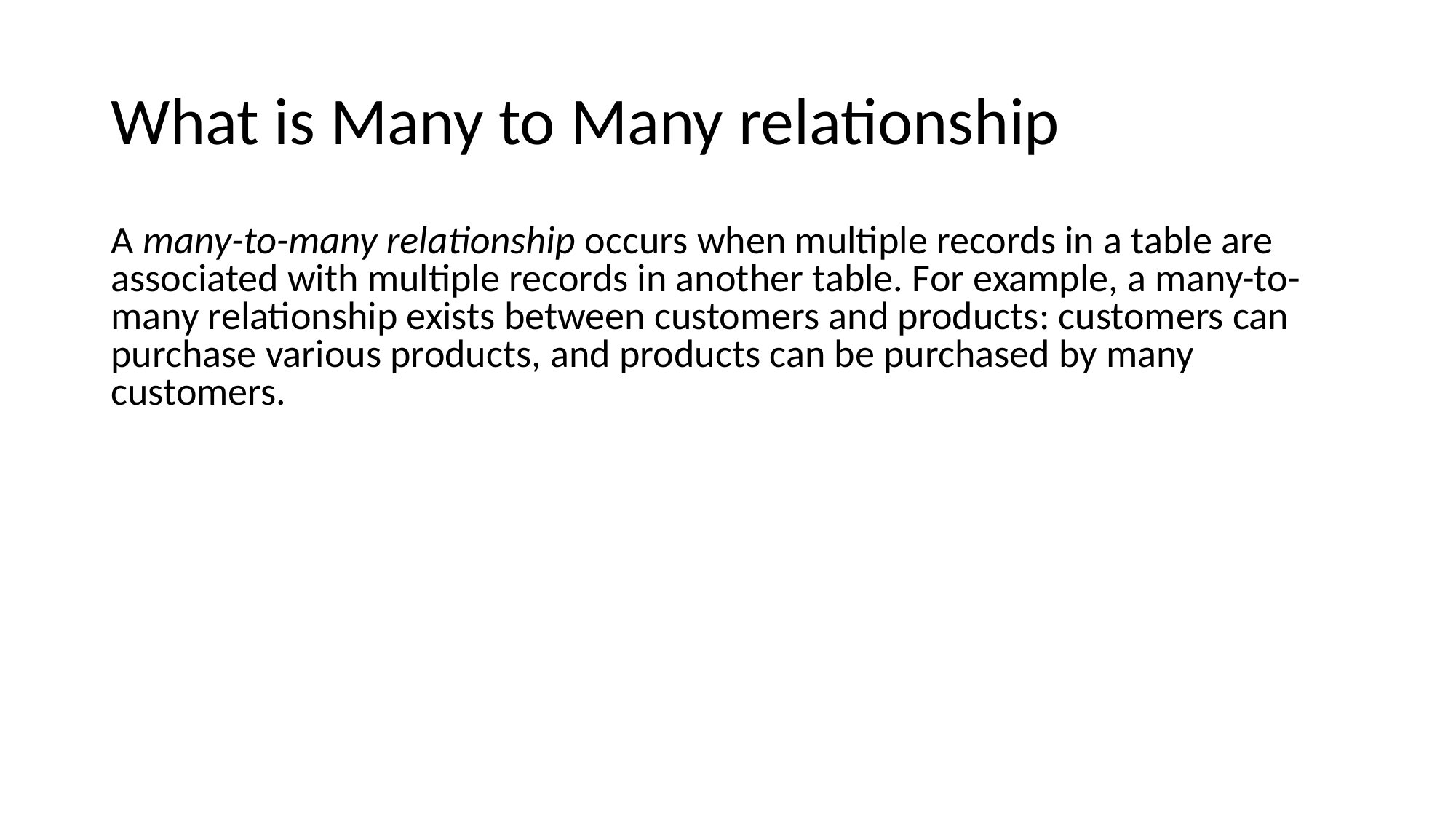

# What is Many to Many relationship
A many-to-many relationship occurs when multiple records in a table are associated with multiple records in another table. For example, a many-to-many relationship exists between customers and products: customers can purchase various products, and products can be purchased by many customers.